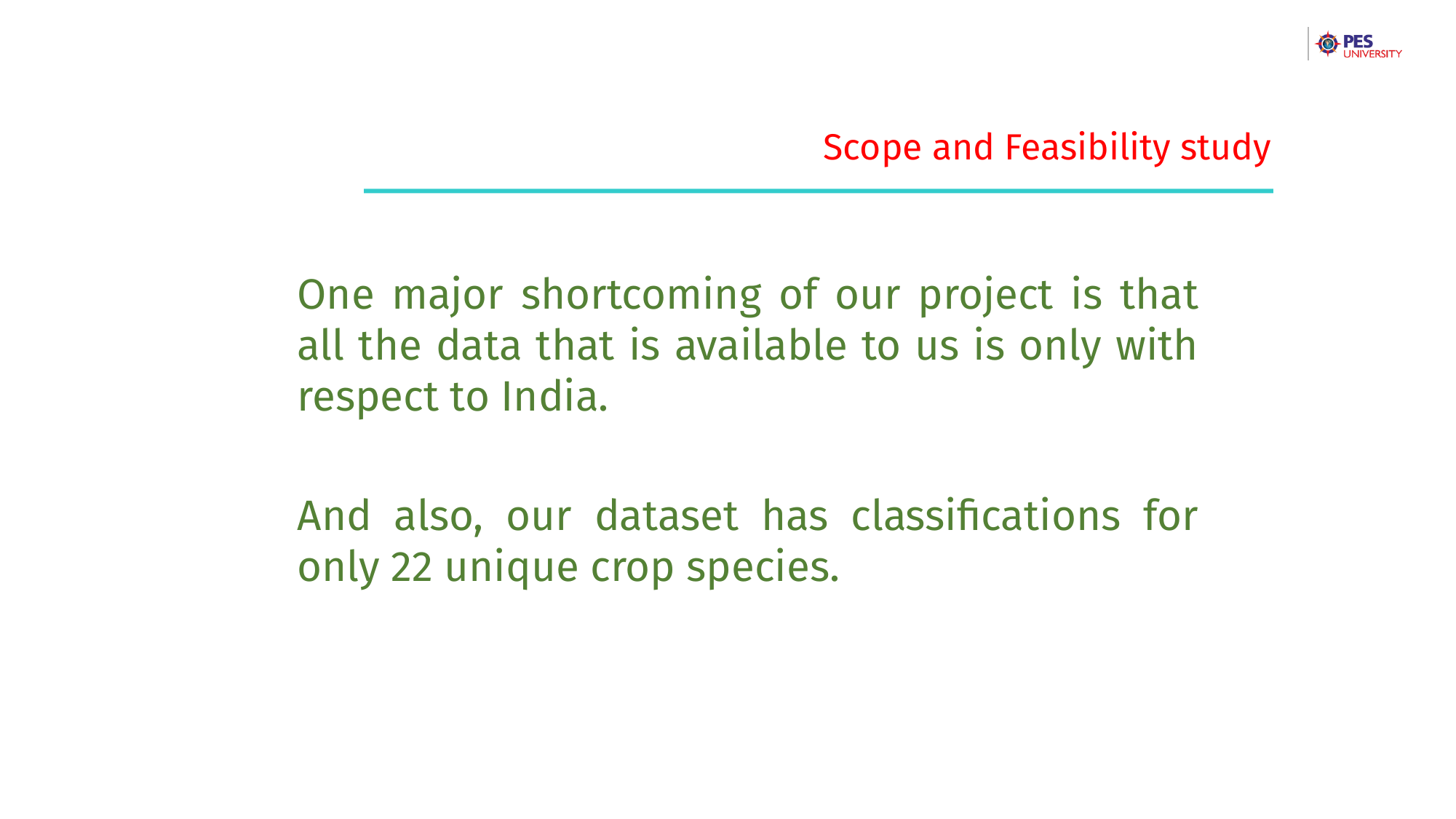

Scope and Feasibility study

One major shortcoming of our project is that all the data that is available to us is only with respect to India.

And also, our dataset has classifications for only 22 unique crop species.